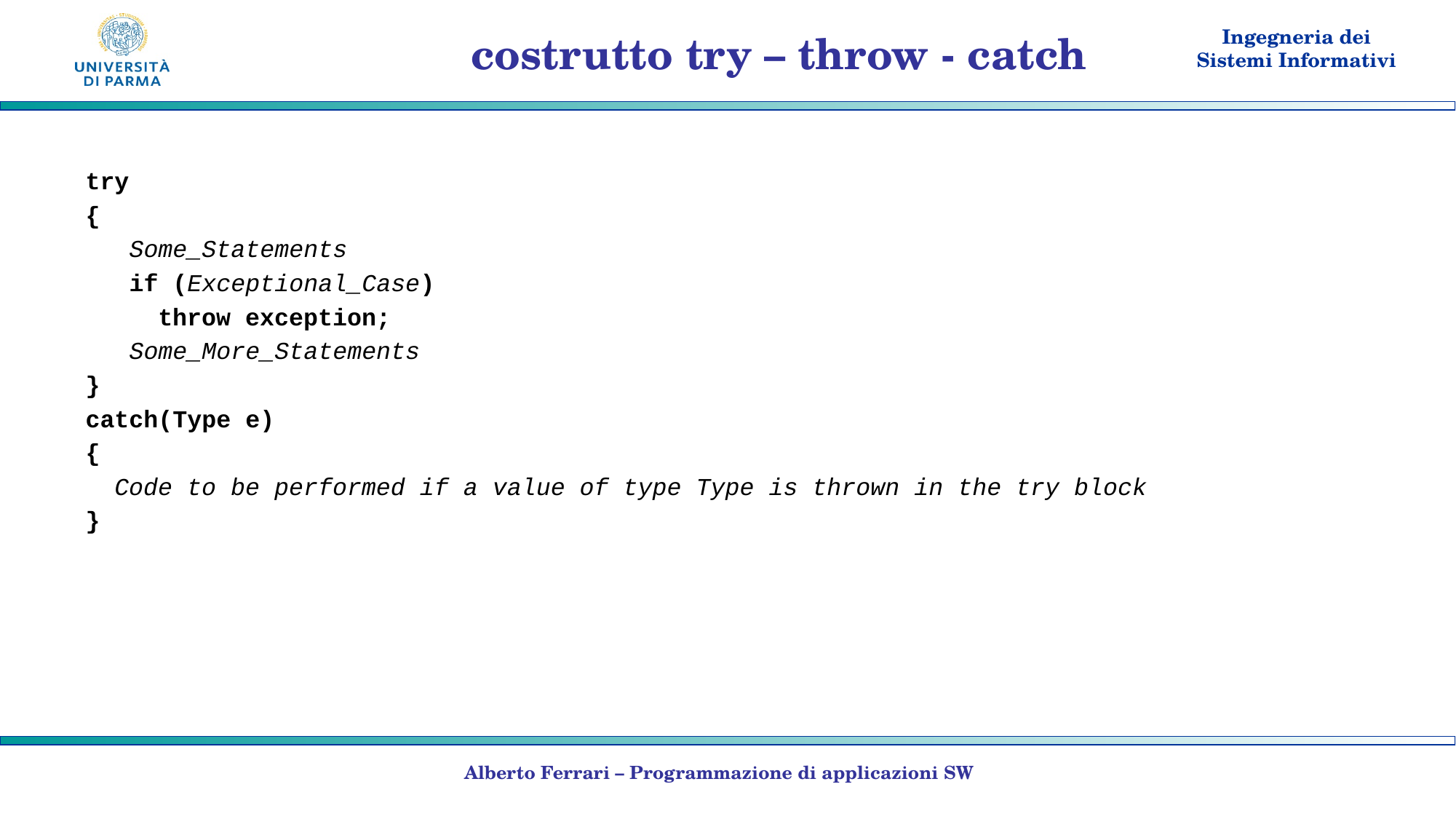

# costrutto try – throw - catch
try
{
   Some_Statements
   if (Exceptional_Case)
     throw exception;
   Some_More_Statements
}
catch(Type e)
{
  Code to be performed if a value of type Type is thrown in the try block
}

Alberto Ferrari – Programmazione di applicazioni SW